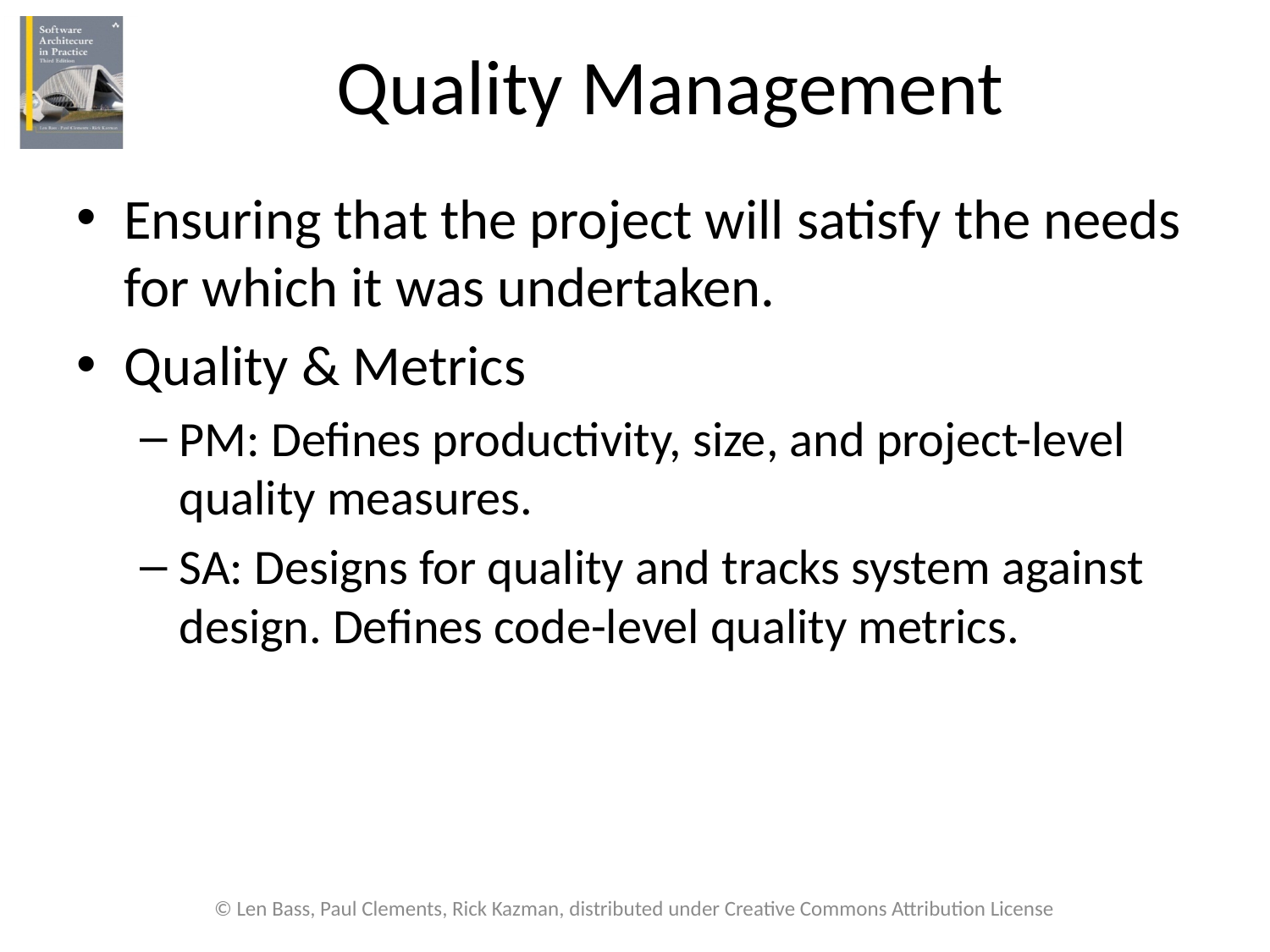

# Quality Management
Ensuring that the project will satisfy the needs for which it was undertaken.
Quality & Metrics
PM: Defines productivity, size, and project-level quality measures.
SA: Designs for quality and tracks system against design. Defines code-level quality metrics.
© Len Bass, Paul Clements, Rick Kazman, distributed under Creative Commons Attribution License